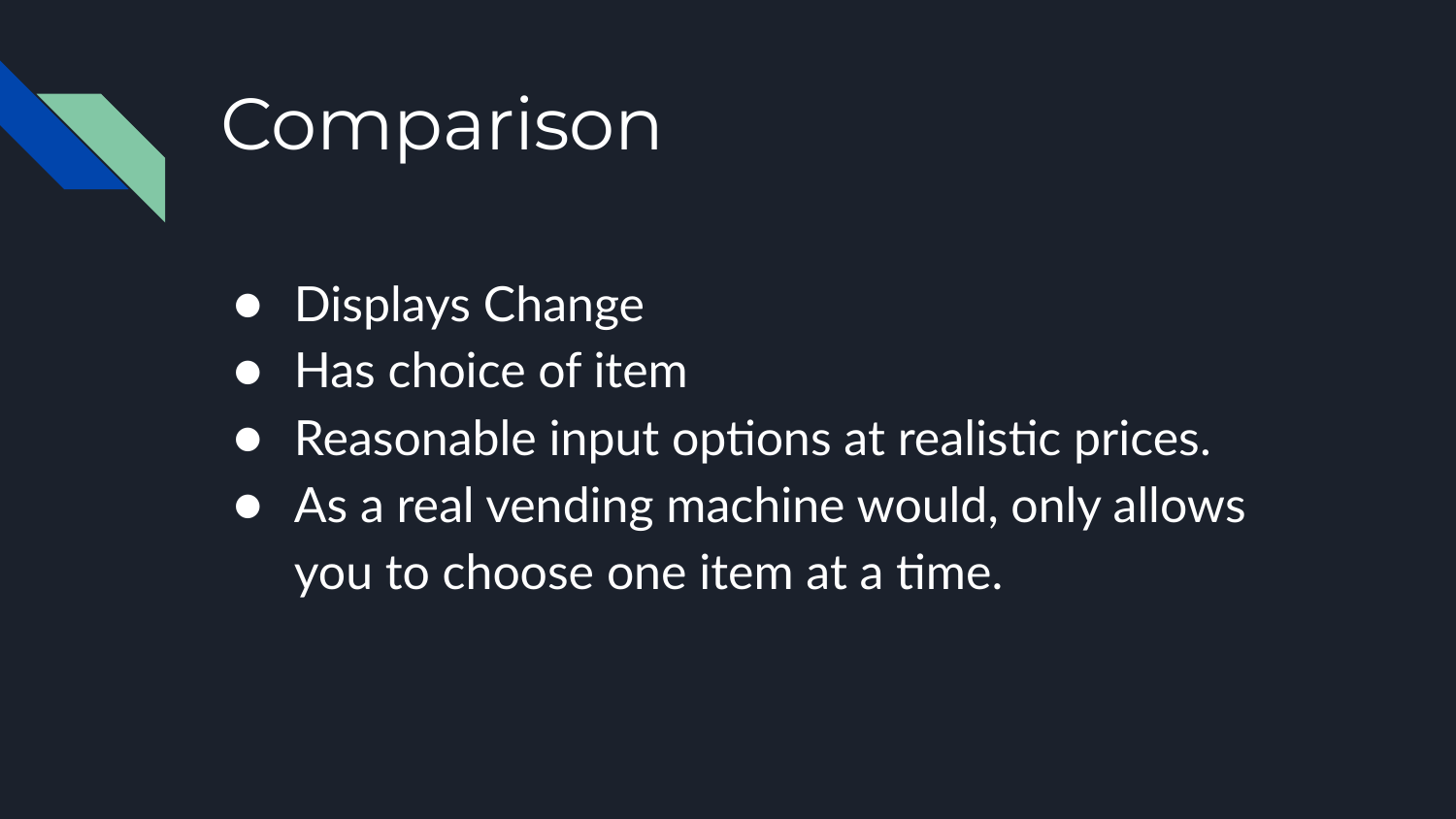

# Comparison
Displays Change
Has choice of item
Reasonable input options at realistic prices.
As a real vending machine would, only allows you to choose one item at a time.